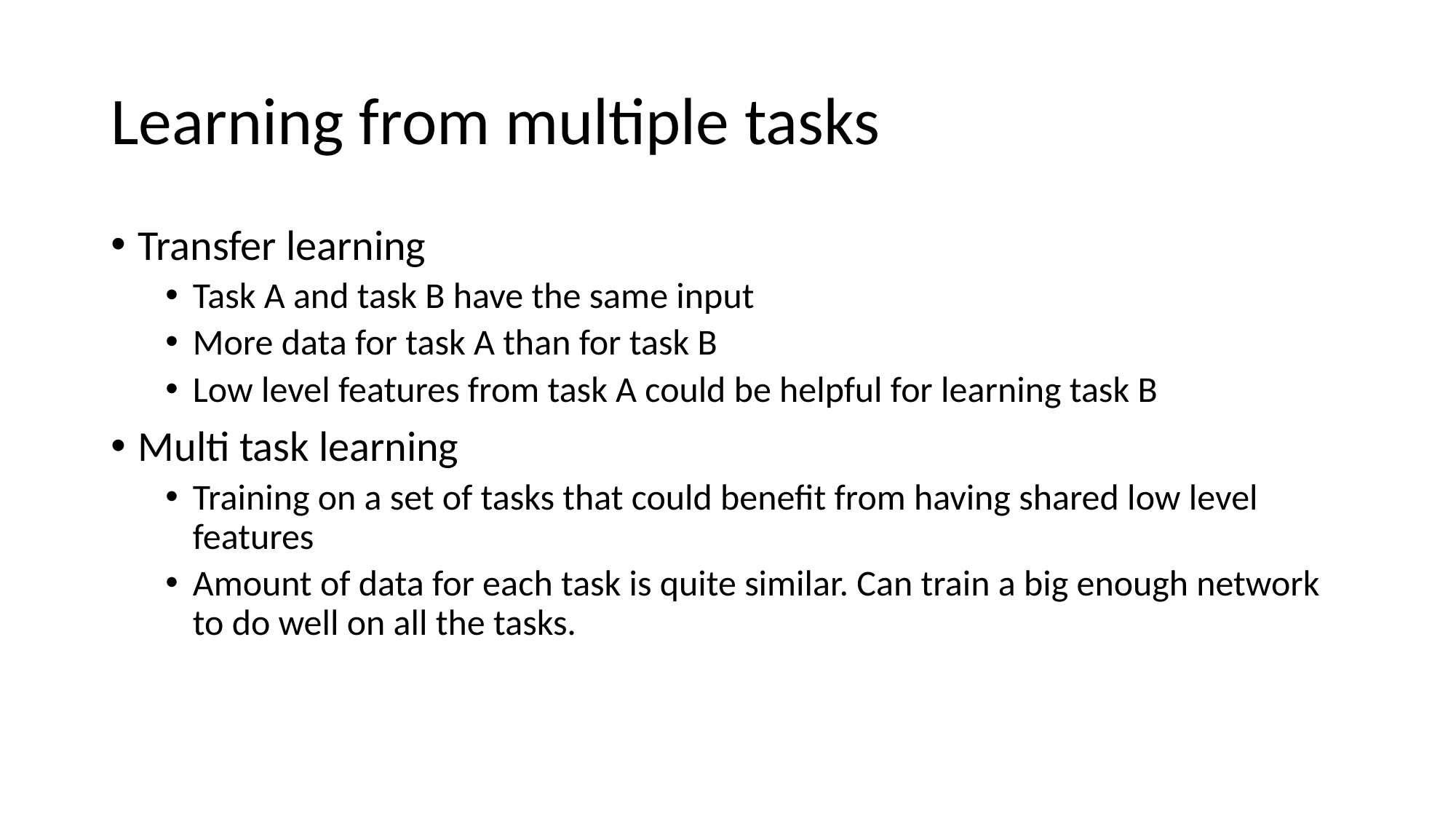

# Learning from multiple tasks
Transfer learning
Task A and task B have the same input
More data for task A than for task B
Low level features from task A could be helpful for learning task B
Multi task learning
Training on a set of tasks that could benefit from having shared low level features
Amount of data for each task is quite similar. Can train a big enough network to do well on all the tasks.